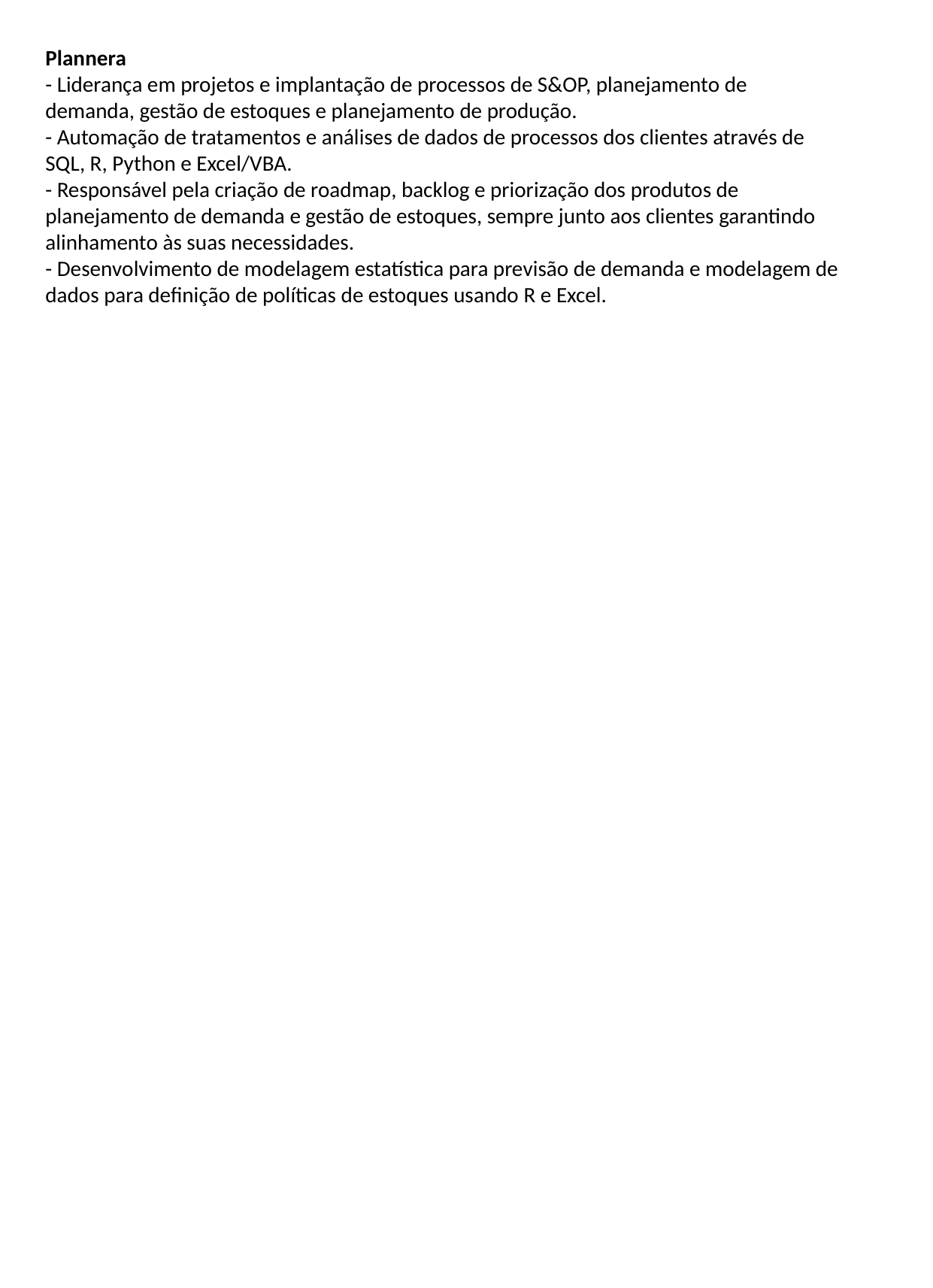

Plannera
- Liderança em projetos e implantação de processos de S&OP, planejamento de demanda, gestão de estoques e planejamento de produção.
- Automação de tratamentos e análises de dados de processos dos clientes através de SQL, R, Python e Excel/VBA.
- Responsável pela criação de roadmap, backlog e priorização dos produtos de planejamento de demanda e gestão de estoques, sempre junto aos clientes garantindo alinhamento às suas necessidades.
- Desenvolvimento de modelagem estatística para previsão de demanda e modelagem de dados para definição de políticas de estoques usando R e Excel.